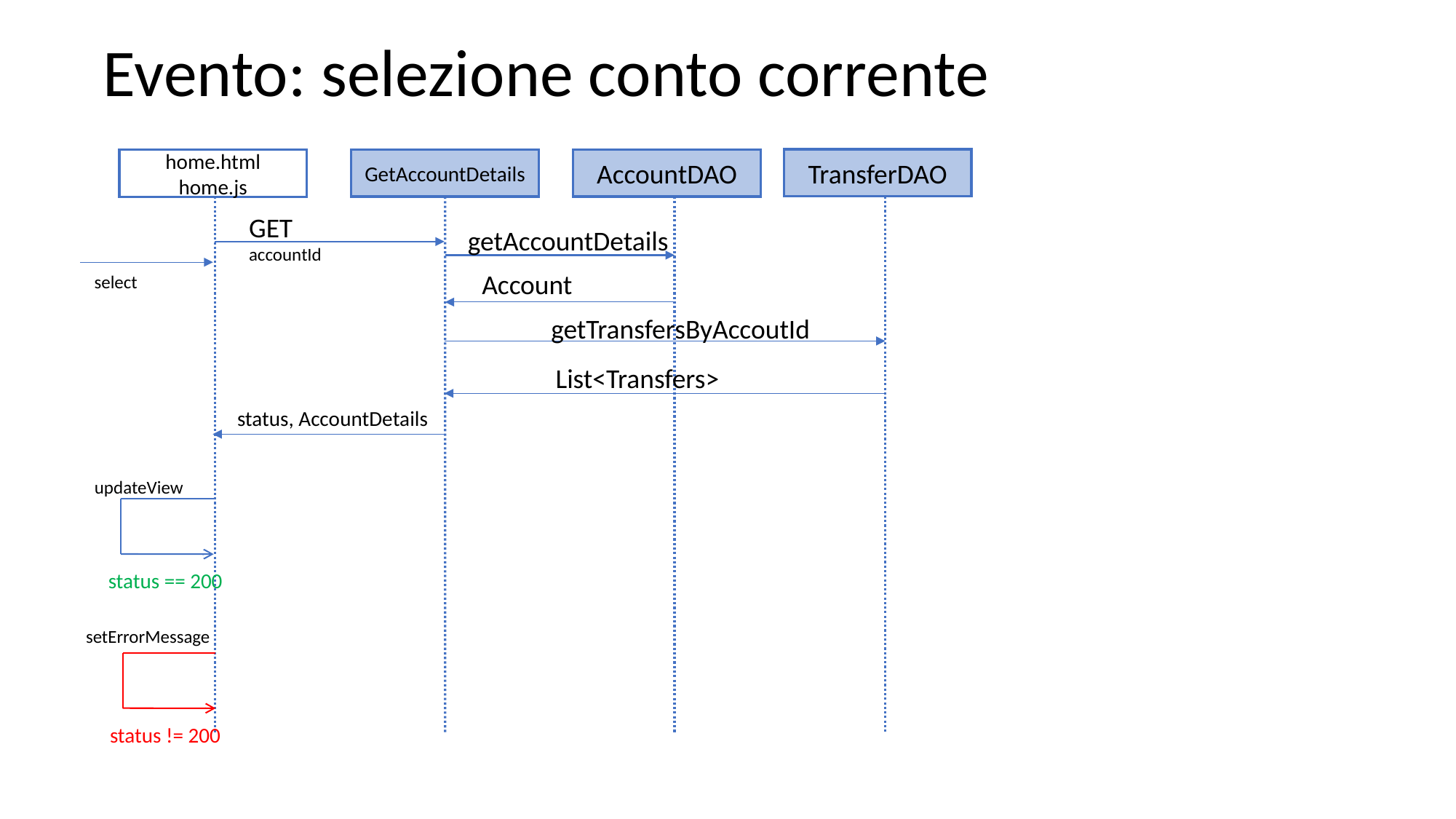

# Evento: selezione conto corrente
TransferDAO
AccountDAO
GetAccountDetails
home.html
home.js
GET
accountId
getAccountDetails
Account
select
getTransfersByAccoutId
List<Transfers>
status, AccountDetails
updateView
status == 200
setErrorMessage
status != 200